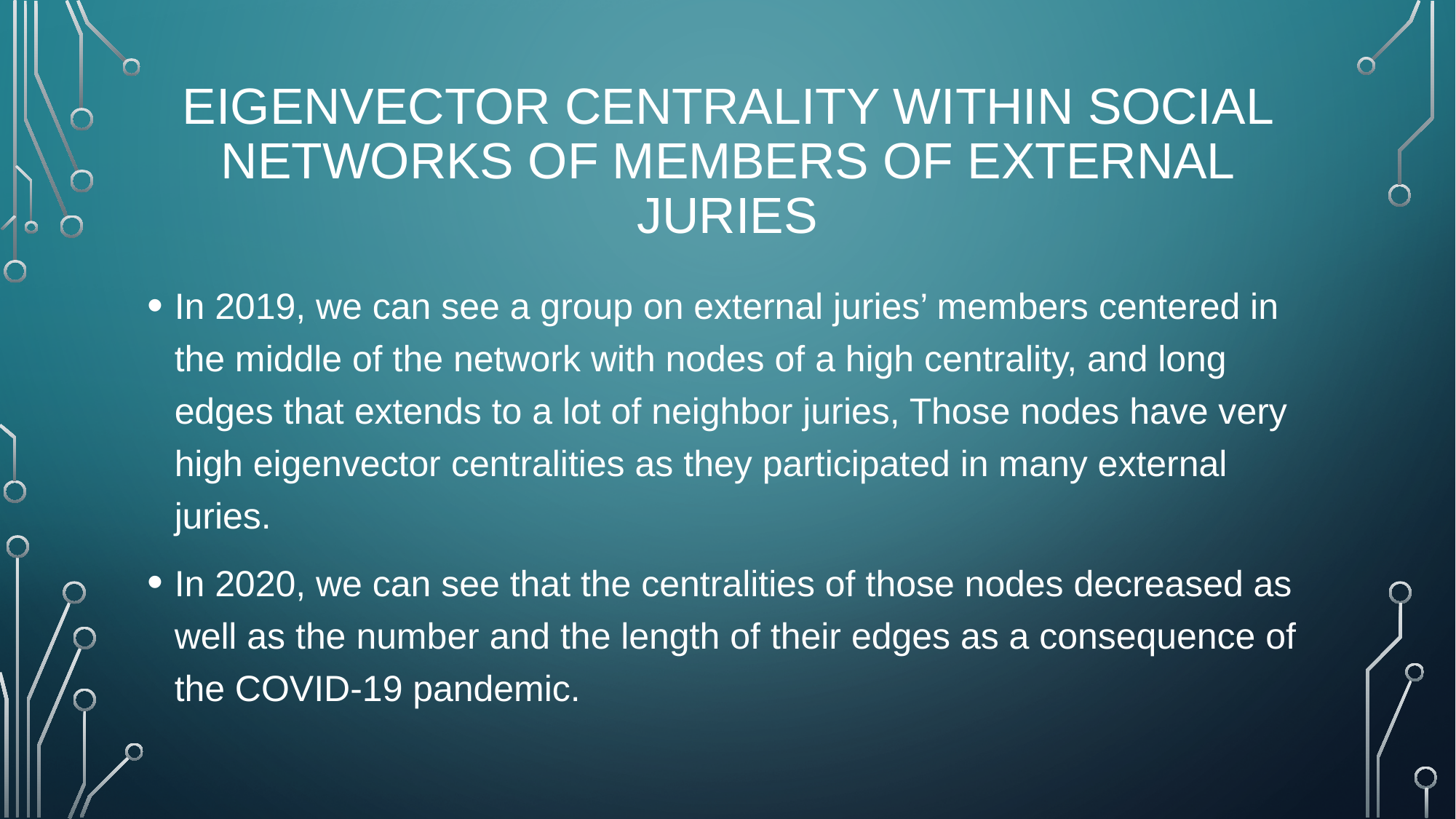

# Eigenvector centrality within social networks of members of External juries
In 2019, we can see a group on external juries’ members centered in the middle of the network with nodes of a high centrality, and long edges that extends to a lot of neighbor juries, Those nodes have very high eigenvector centralities as they participated in many external juries.
In 2020, we can see that the centralities of those nodes decreased as well as the number and the length of their edges as a consequence of the COVID-19 pandemic.